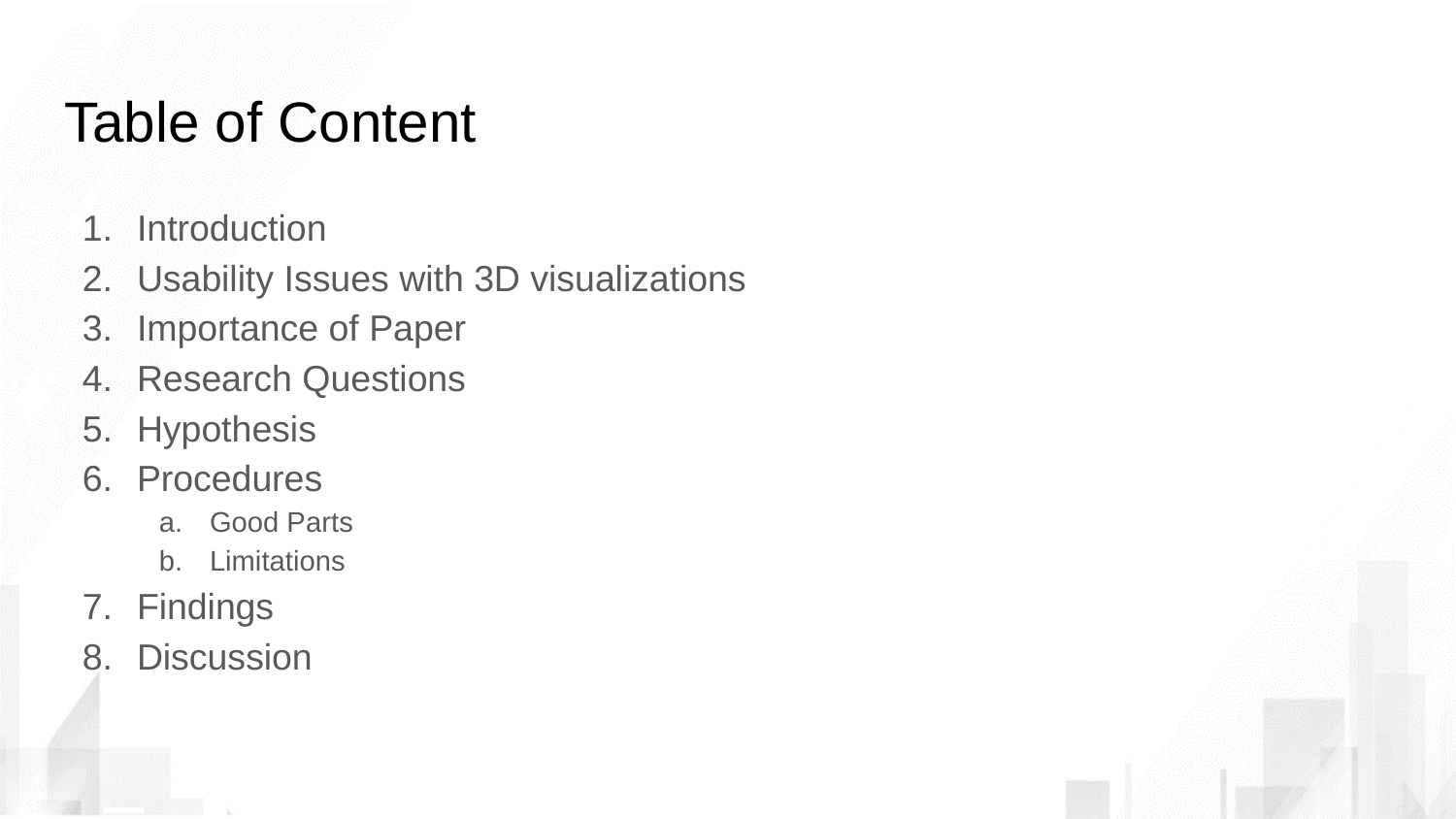

# Table of Content

Introduction
Usability Issues with 3D visualizations
Importance of Paper
Research Questions
Hypothesis
Procedures
Good Parts
Limitations
Findings
Discussion